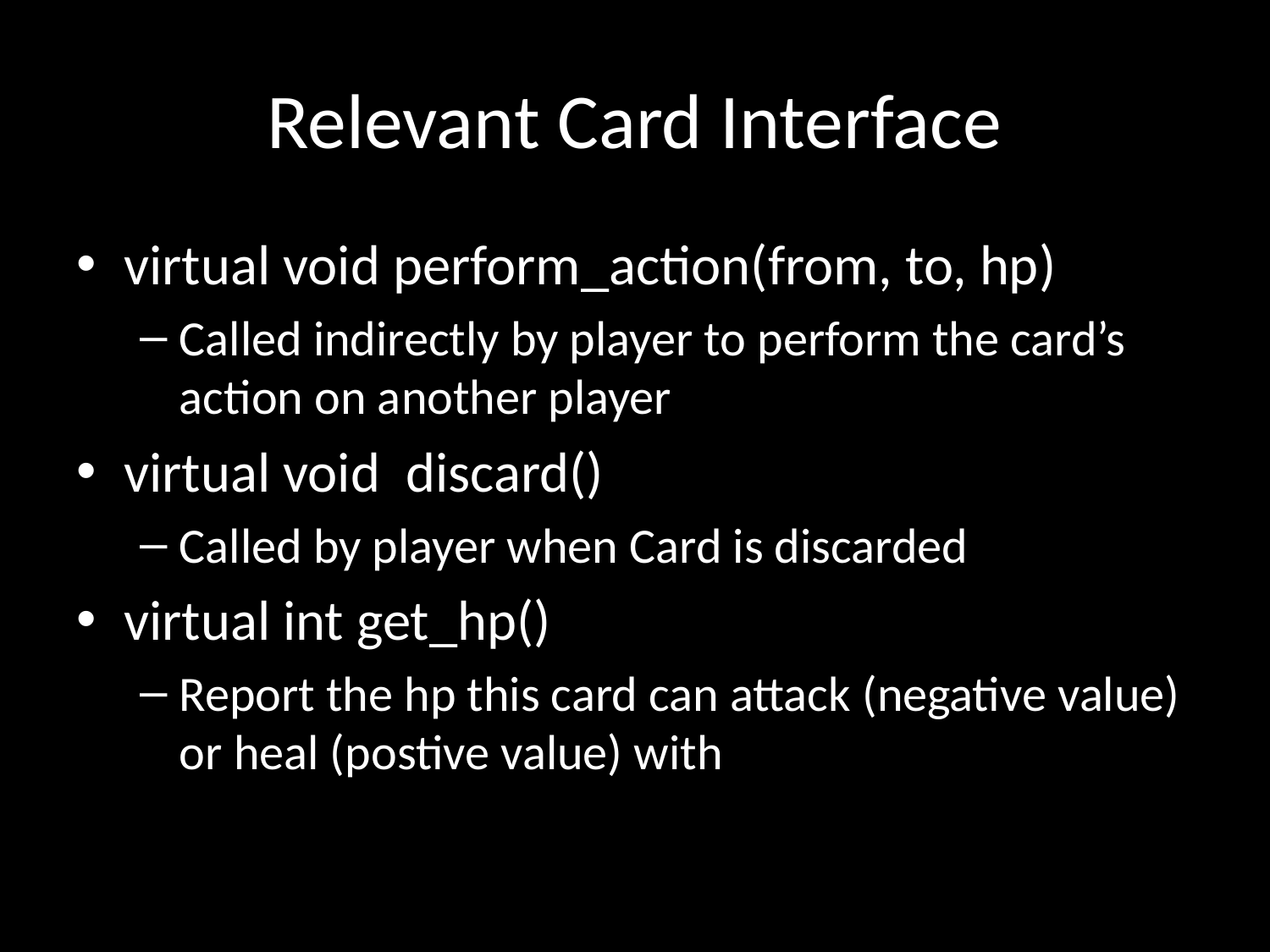

# Relevant Card Interface
virtual void perform_action(from, to, hp)
Called indirectly by player to perform the card’s action on another player
virtual void  discard()
Called by player when Card is discarded
virtual int get_hp()
Report the hp this card can attack (negative value) or heal (postive value) with